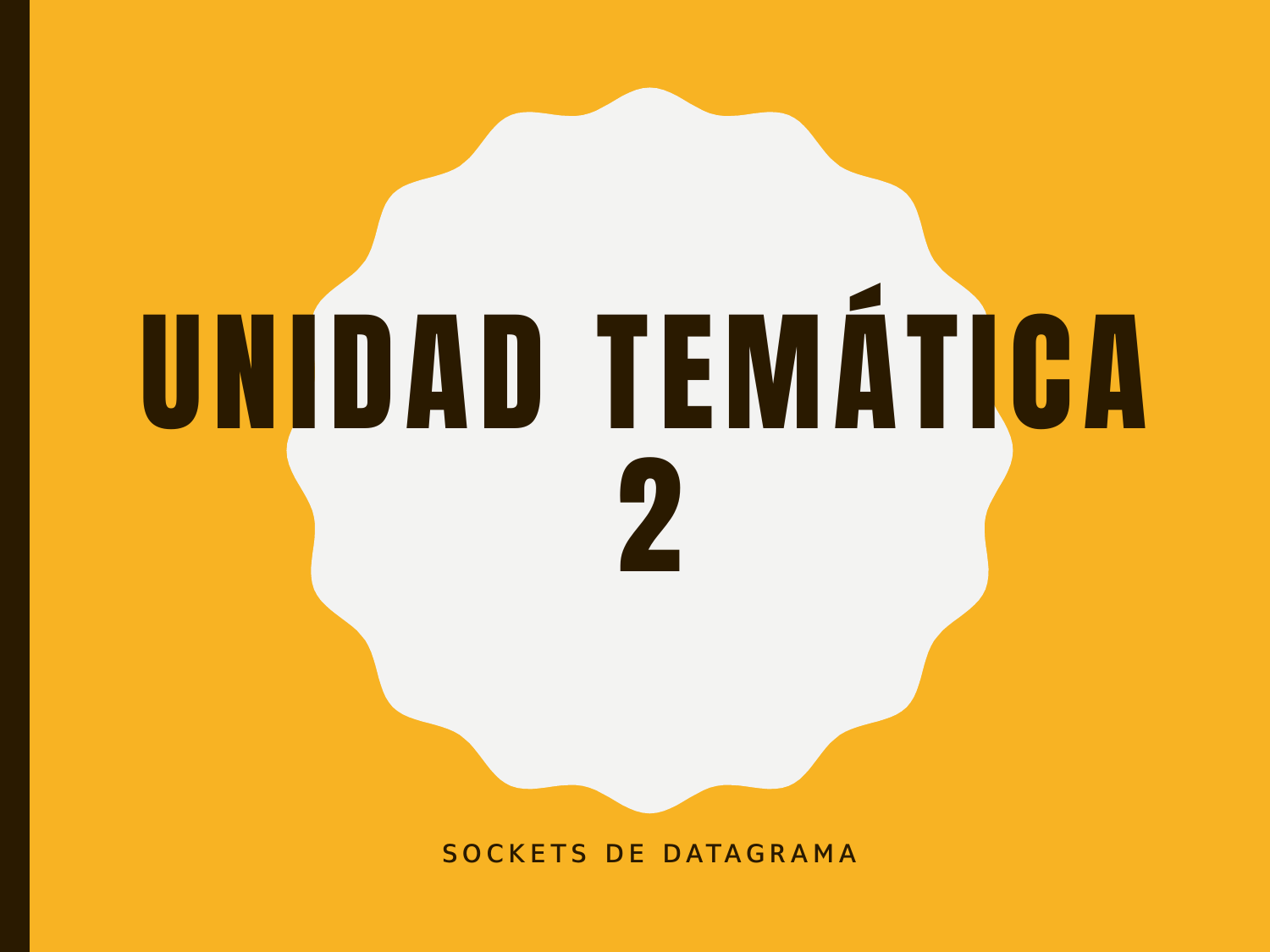

# Unidad temática 2
Sockets de Datagrama